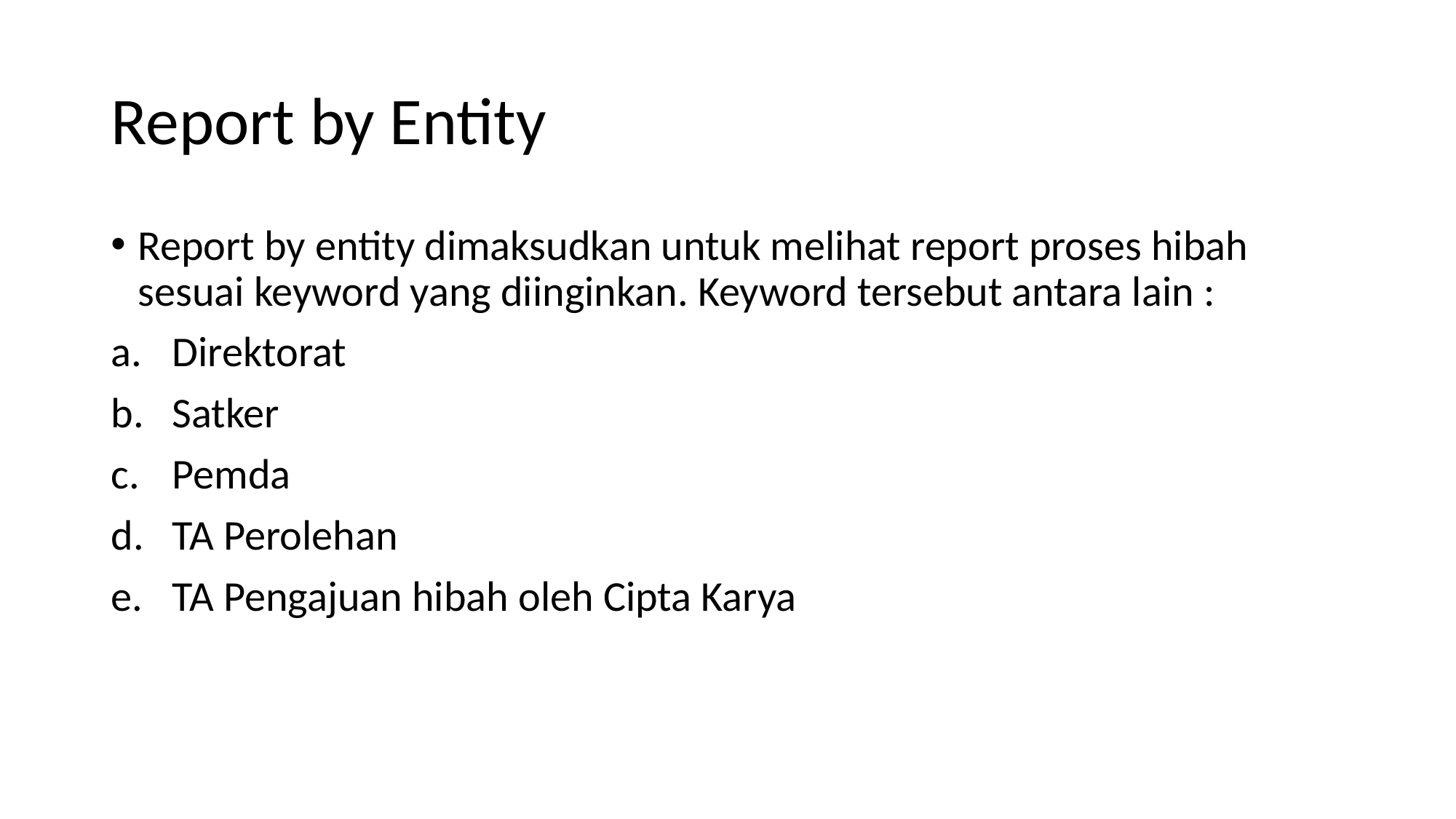

# Report by Entity
Report by entity dimaksudkan untuk melihat report proses hibah sesuai keyword yang diinginkan. Keyword tersebut antara lain :
Direktorat
Satker
Pemda
TA Perolehan
TA Pengajuan hibah oleh Cipta Karya